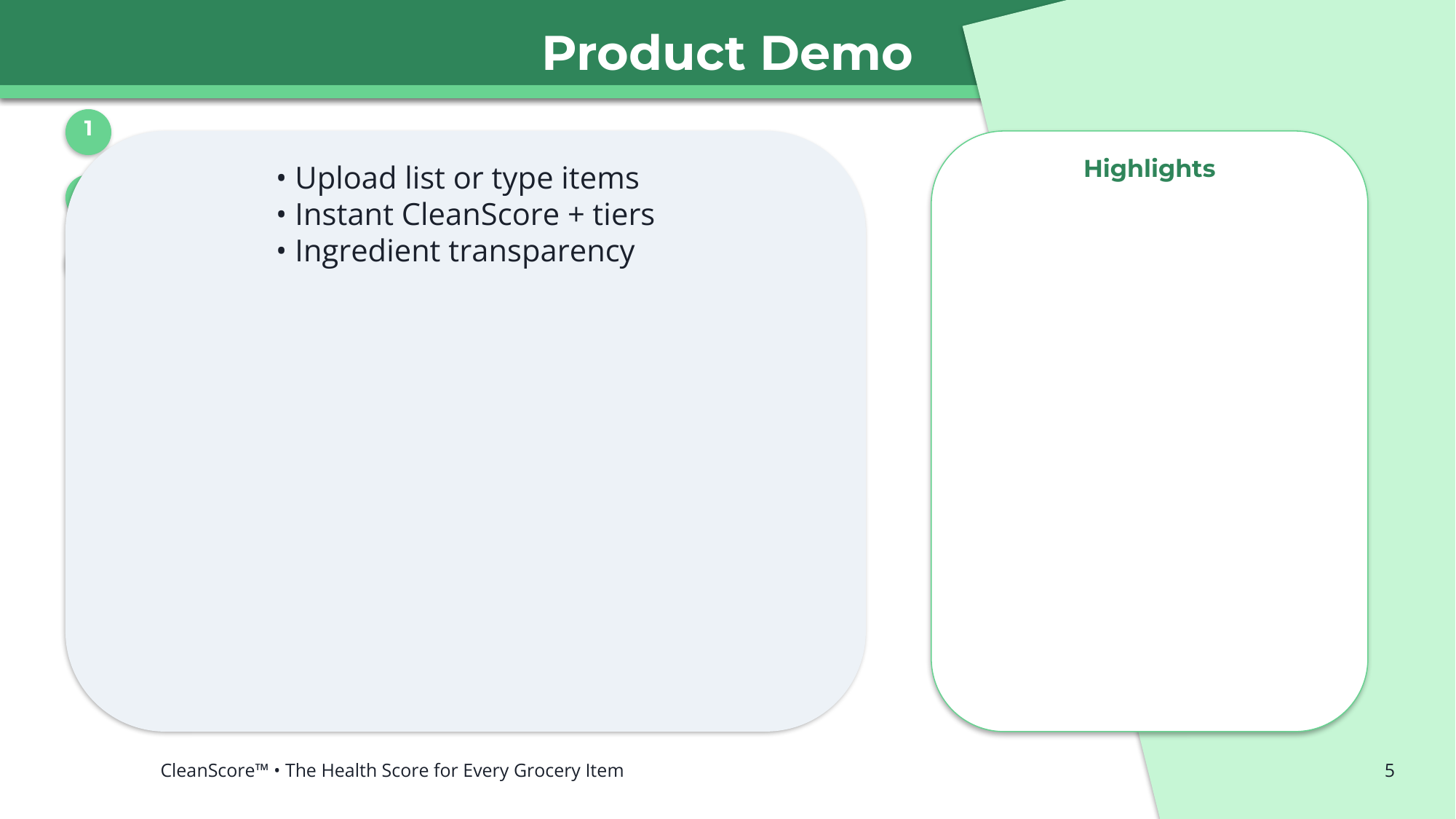

Product Demo

1

Highlights
• Upload list or type items
• Instant CleanScore + tiers
• Ingredient transparency

2

3
CleanScore™ • The Health Score for Every Grocery Item
5